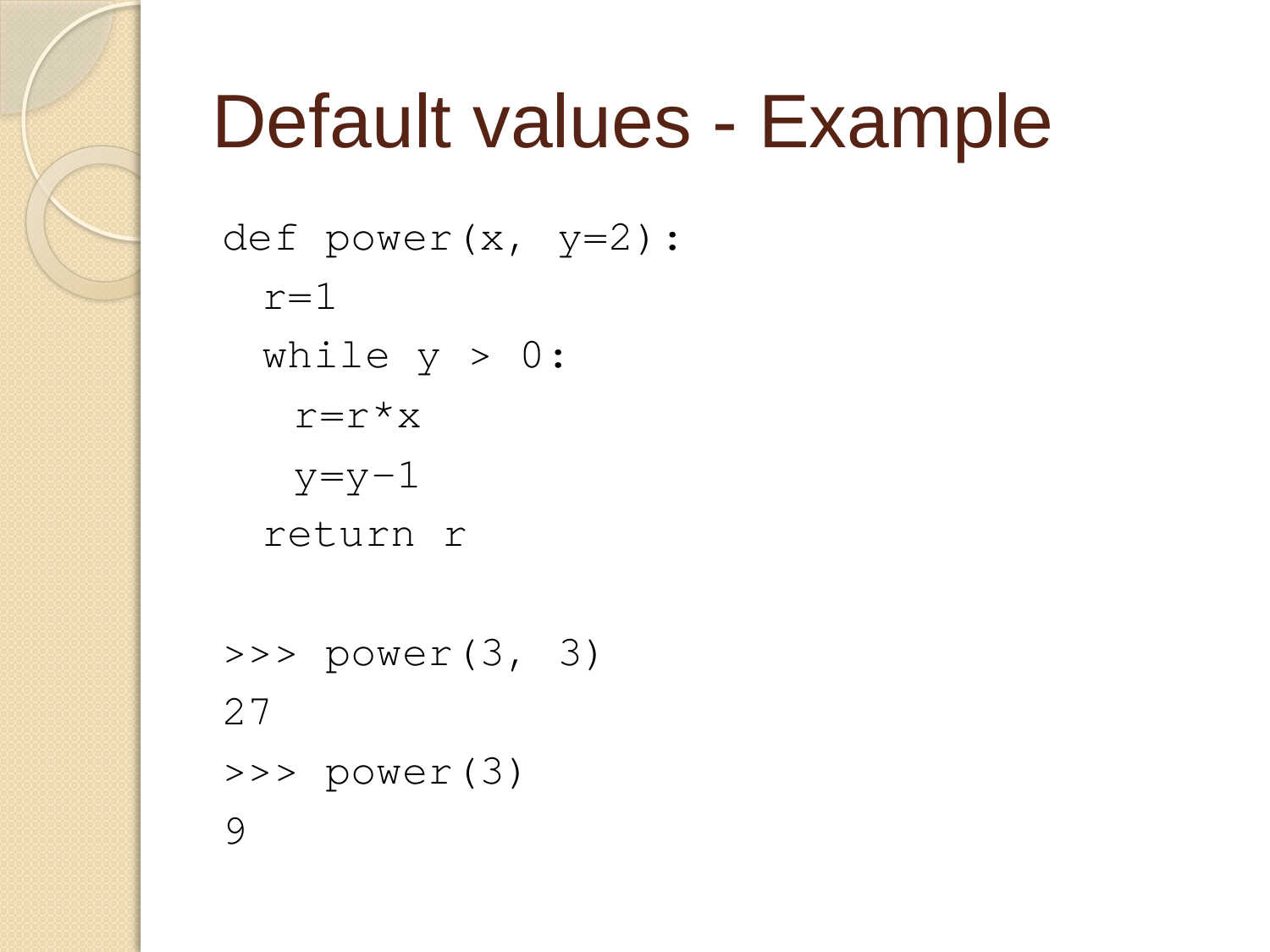

# Default values - Example
def power(x, y=2):
r=1
while y > 0:
r=r*x
y=y-1
return r

>>> power(3, 3)
27
>>> power(3)
9